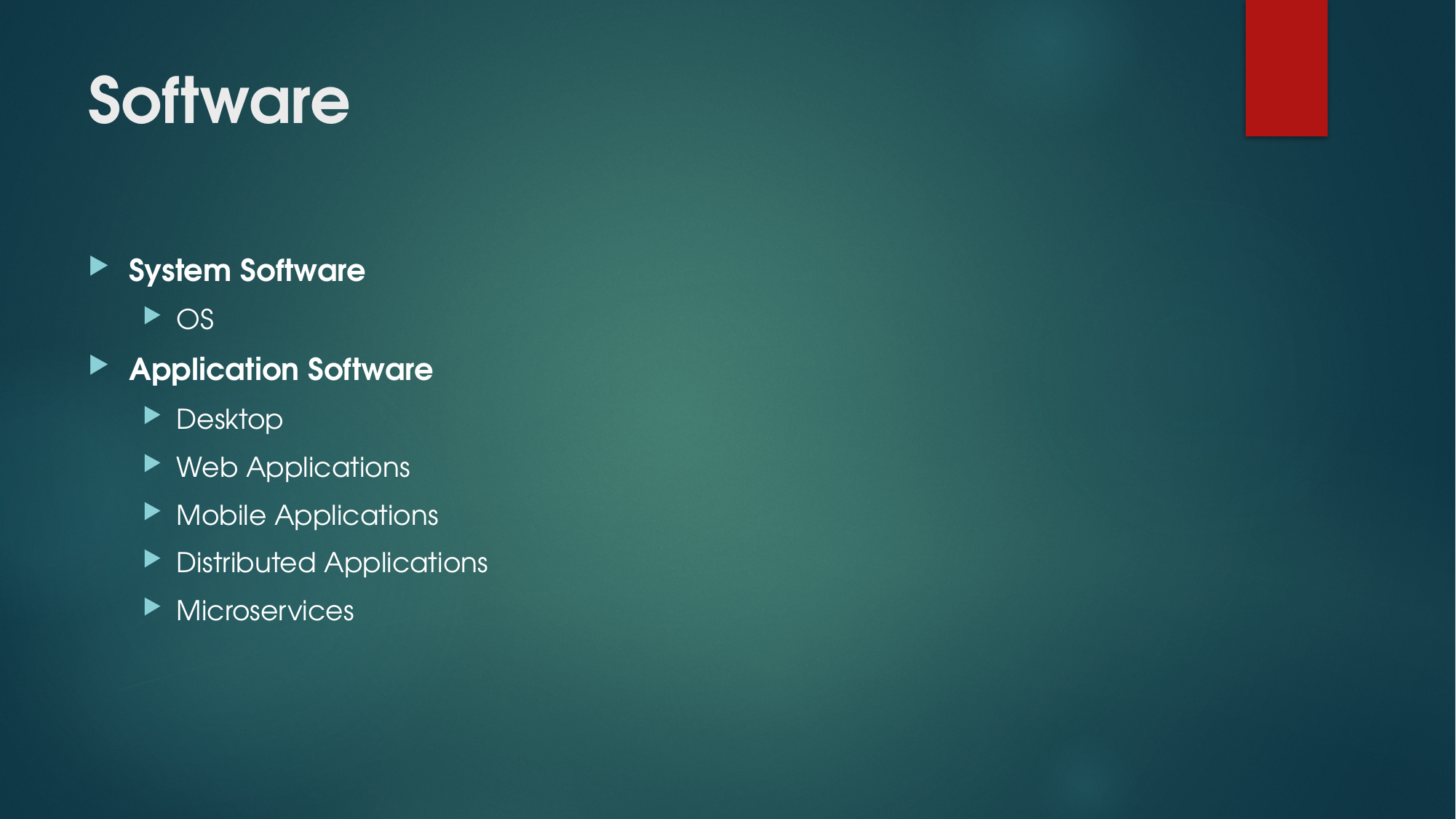

# Software
System Software
OS
Application Software
Desktop
Web Applications
Mobile Applications
Distributed Applications
Microservices